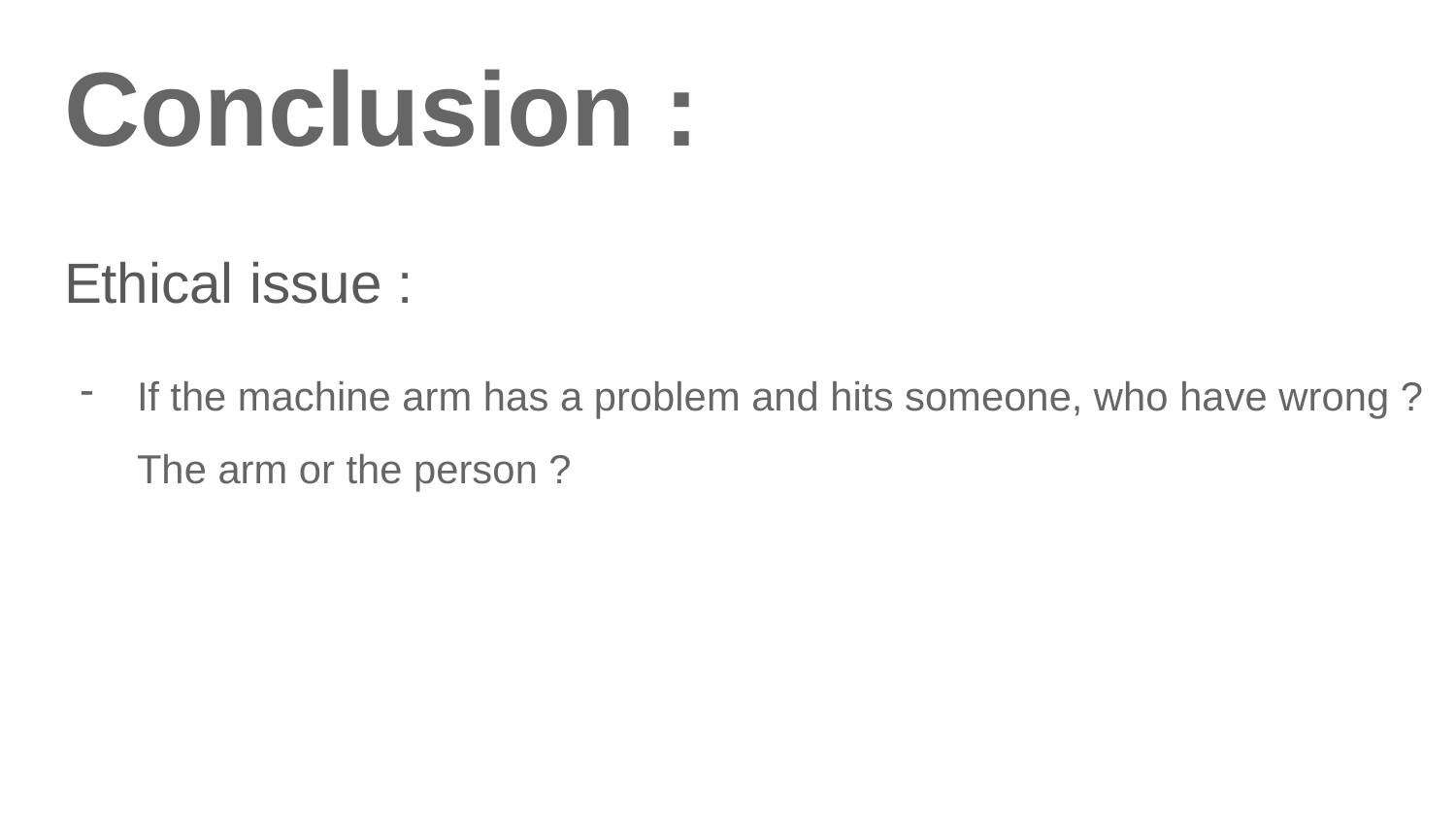

# Conclusion :
Ethical issue :
If the machine arm has a problem and hits someone, who have wrong ? The arm or the person ?